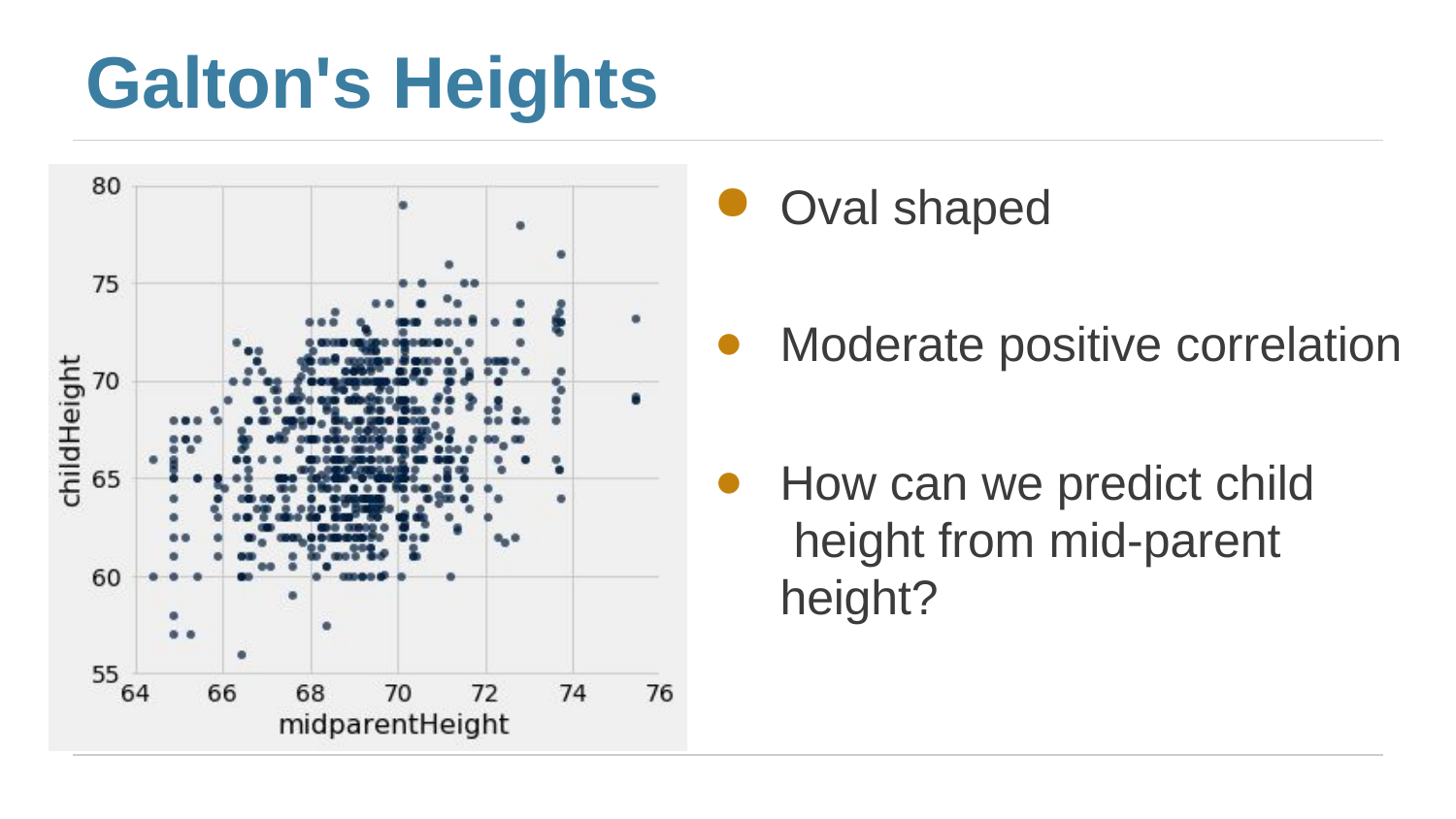

# Galton's Heights

Oval shaped

Moderate positive correlation

How can we predict child  height from mid-parent  height?